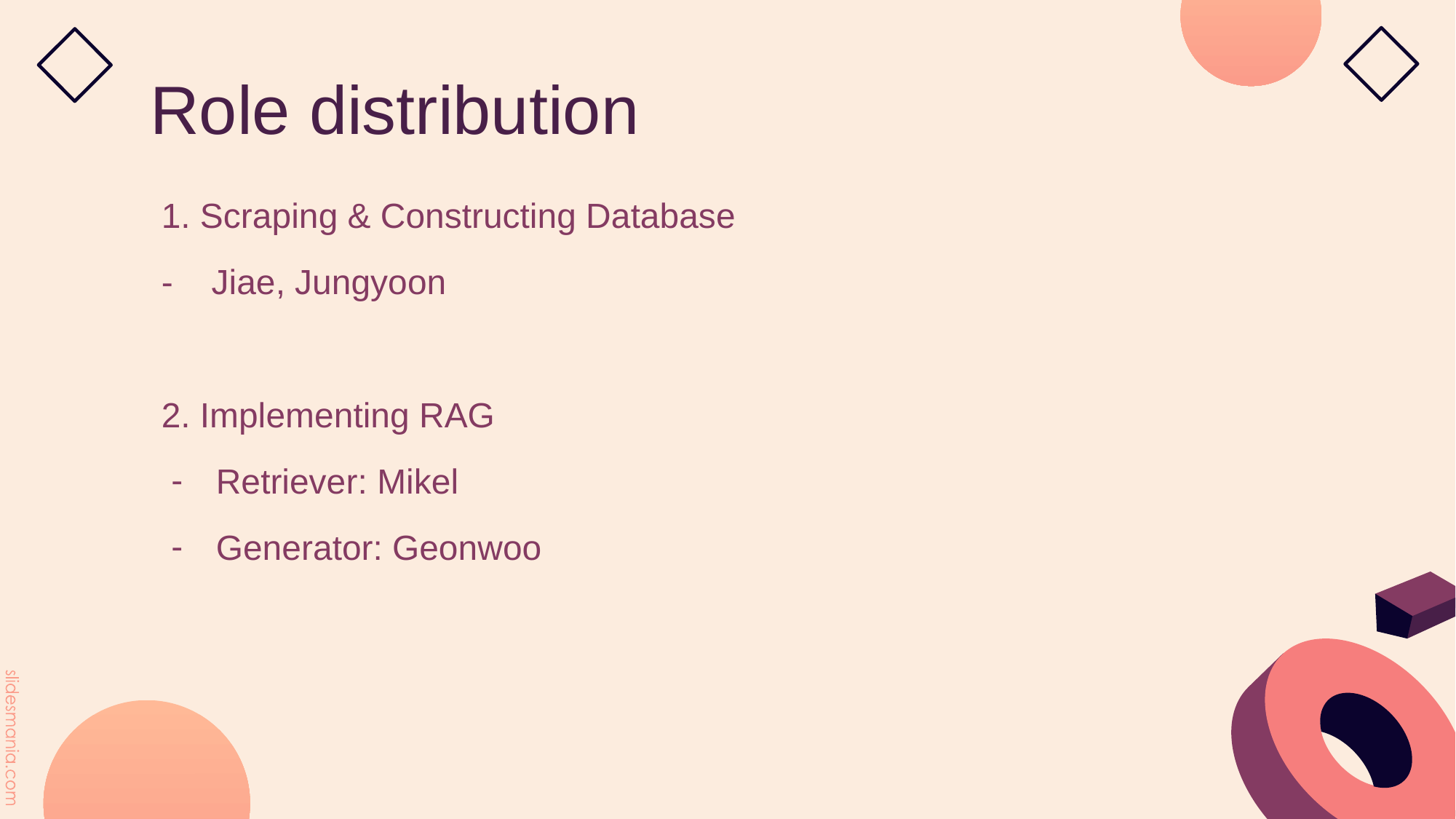

# Role distribution
1. Scraping & Constructing Database
-    Jiae, Jungyoon

2. Implementing RAG
Retriever: Mikel
Generator: Geonwoo